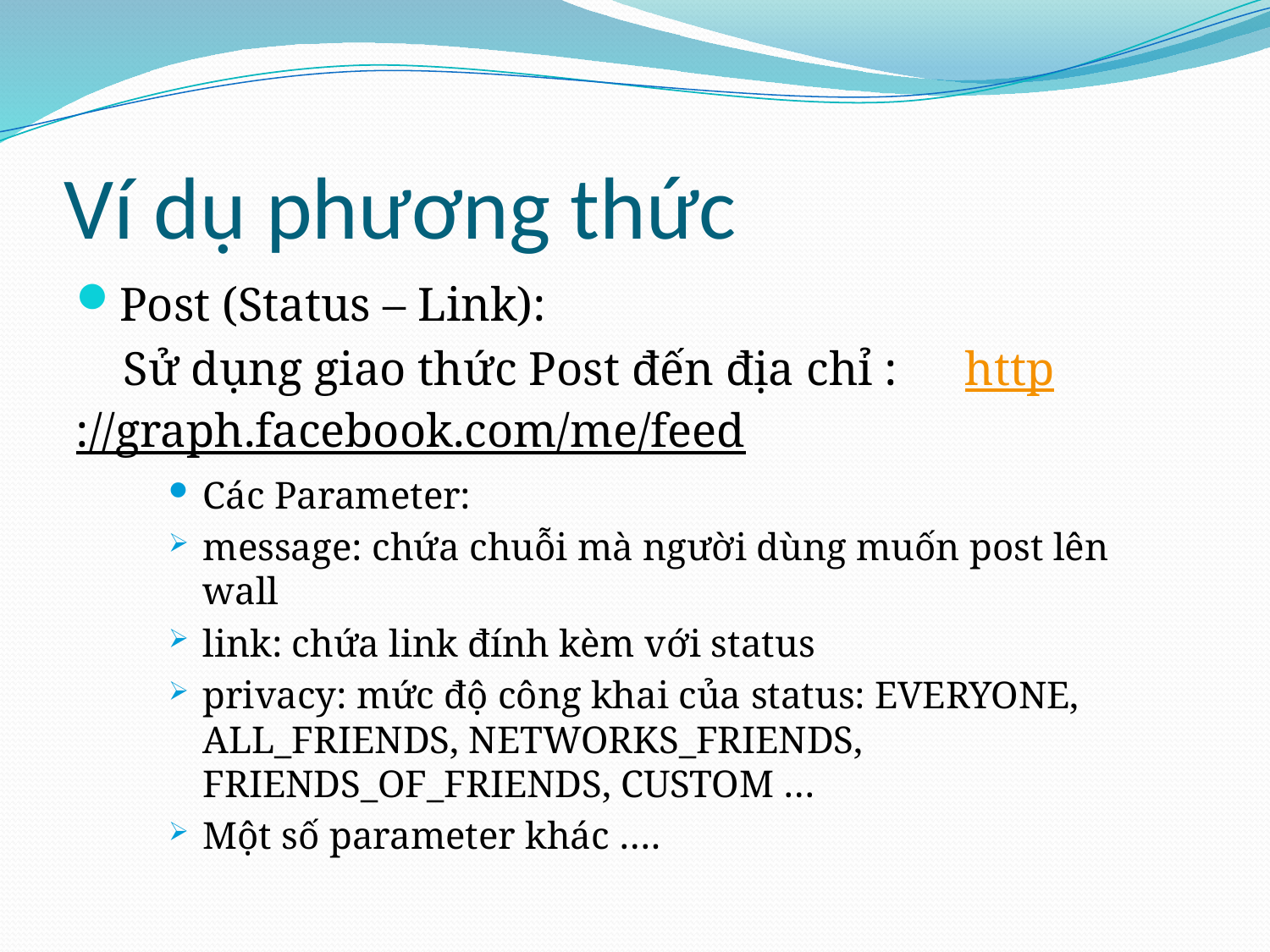

# Ví dụ phương thức
Post (Status – Link):
    Sử dụng giao thức Post đến địa chỉ :	http://graph.facebook.com/me/feed
Các Parameter:
message: chứa chuỗi mà người dùng muốn post lên wall
link: chứa link đính kèm với status
privacy: mức độ công khai của status: EVERYONE, ALL_FRIENDS, NETWORKS_FRIENDS, FRIENDS_OF_FRIENDS, CUSTOM …
Một số parameter khác ….